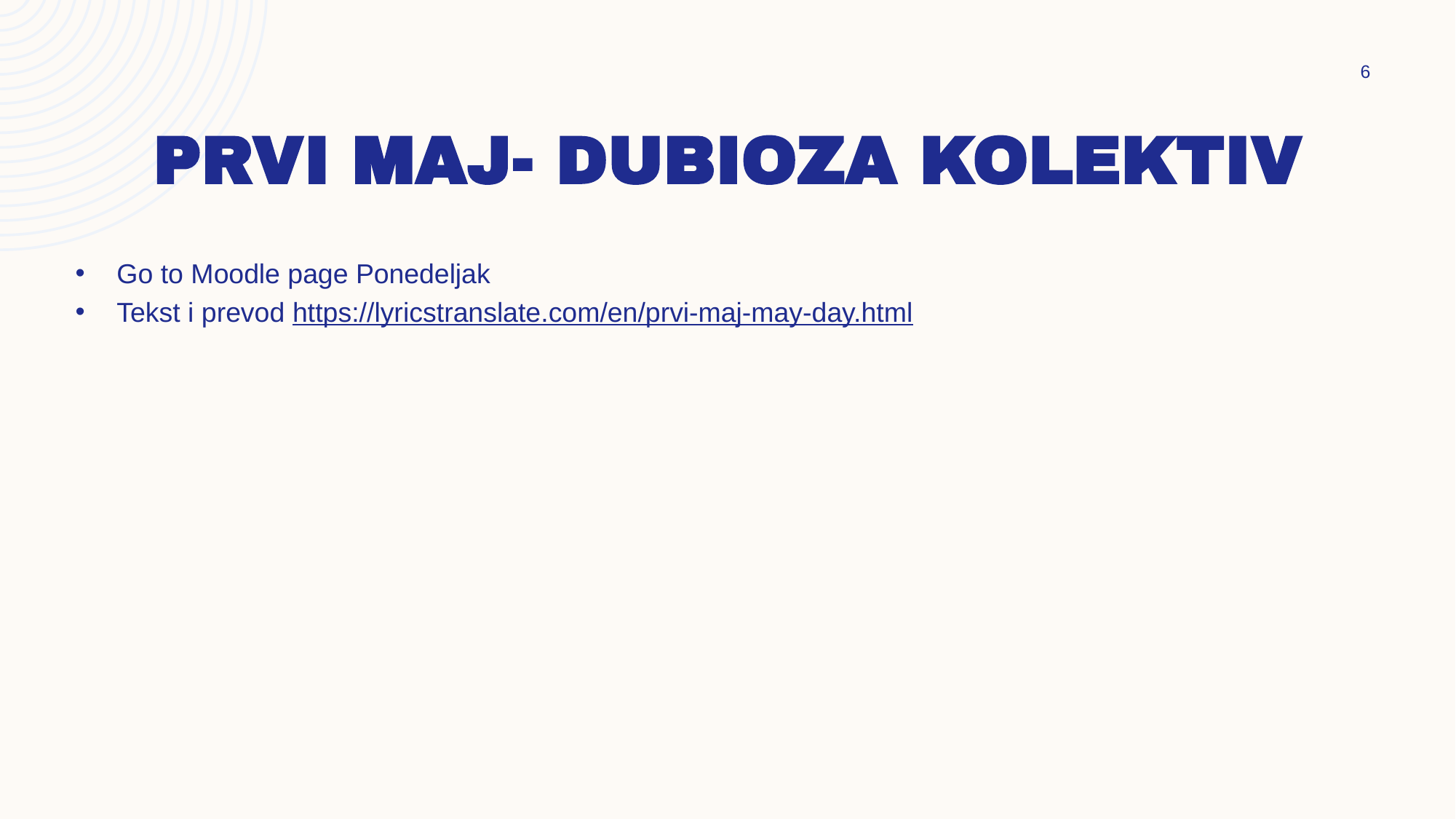

6
# Prvi Maj- Dubioza kolektiv
Go to Moodle page Ponedeljak
Tekst i prevod https://lyricstranslate.com/en/prvi-maj-may-day.html